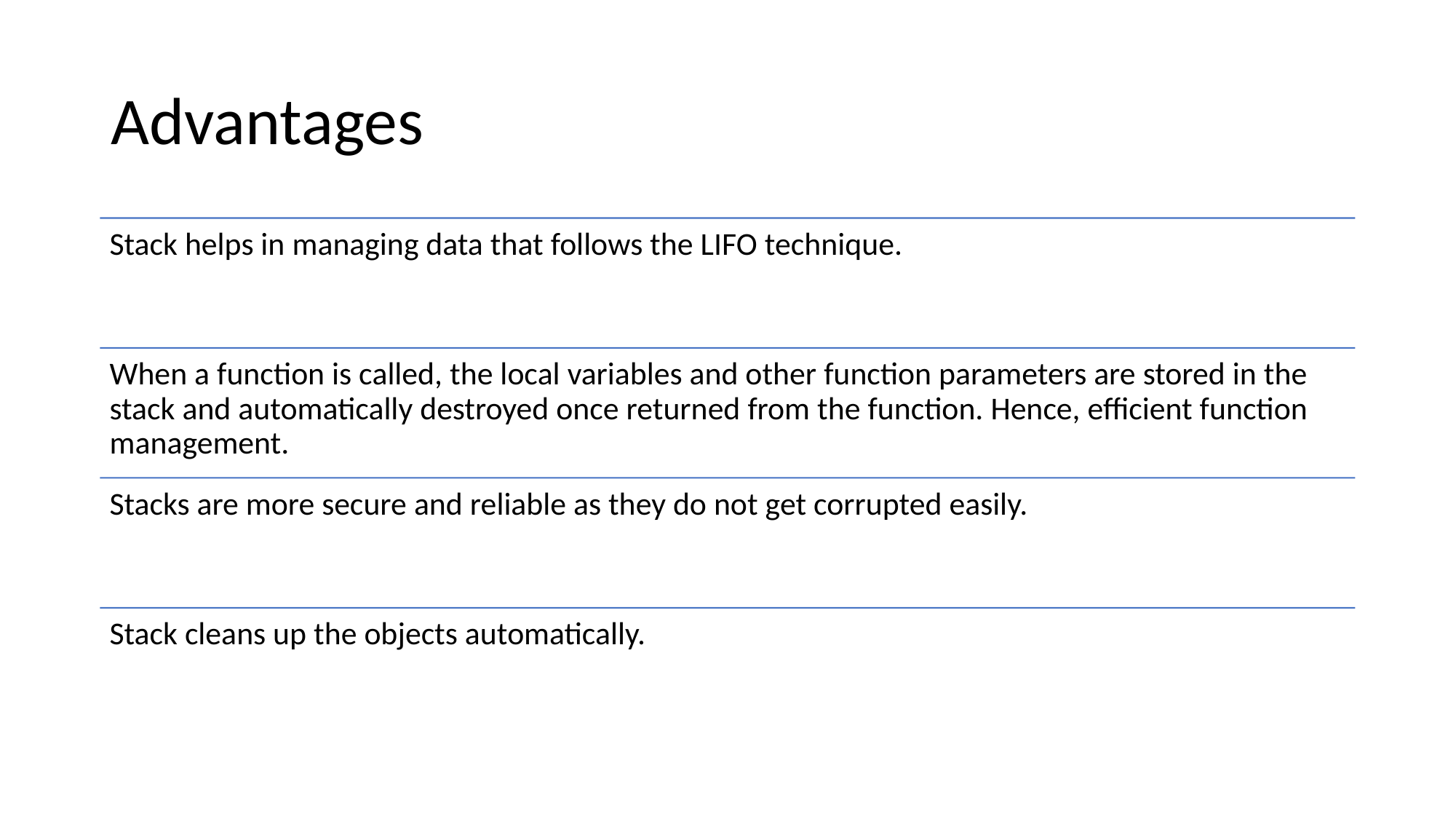

# Advantages
Stack helps in managing data that follows the LIFO technique.
When a function is called, the local variables and other function parameters are stored in the stack and automatically destroyed once returned from the function. Hence, efficient function management.
Stacks are more secure and reliable as they do not get corrupted easily.
Stack cleans up the objects automatically.